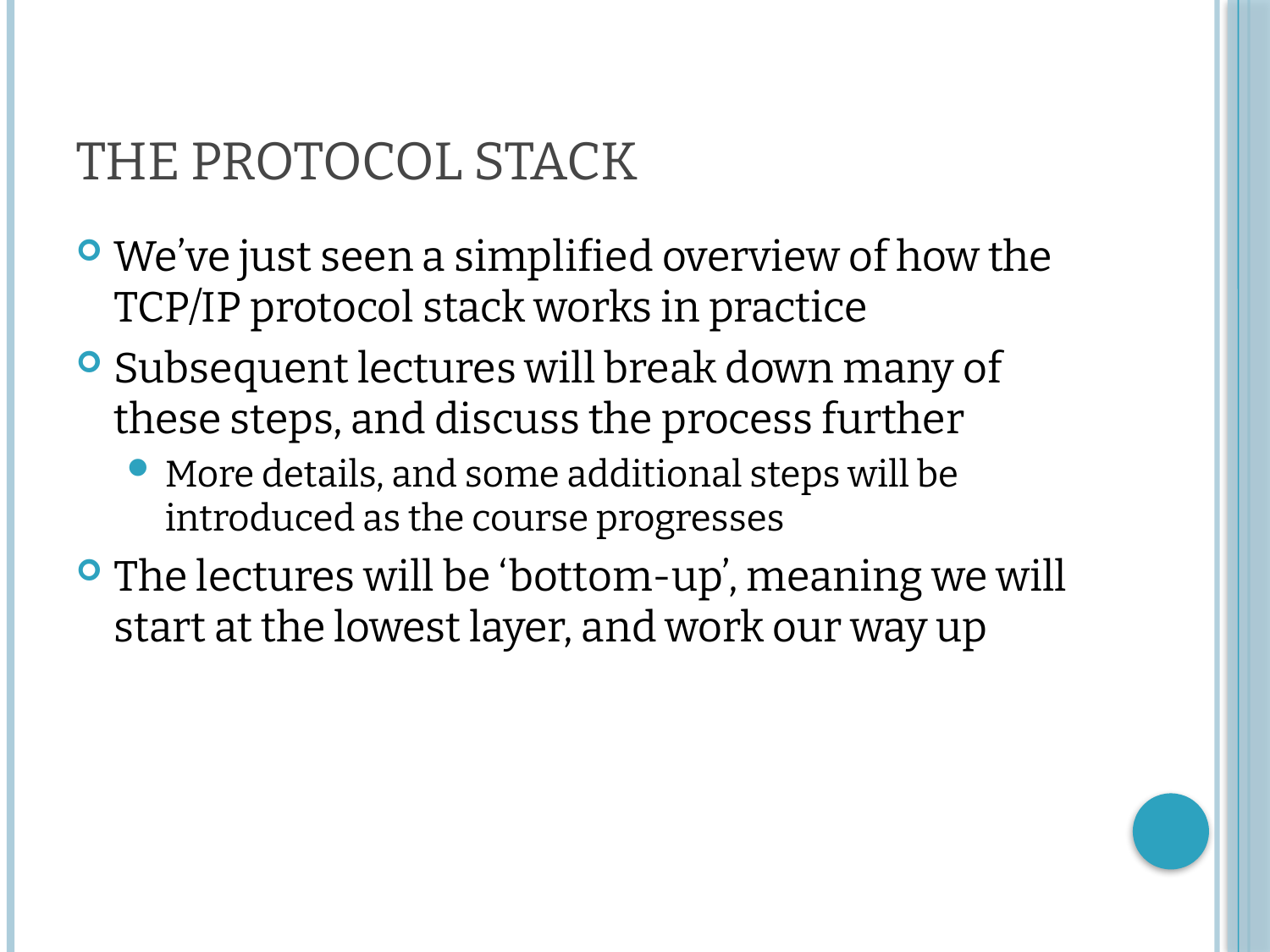

# The Protocol Stack
We’ve just seen a simplified overview of how the TCP/IP protocol stack works in practice
Subsequent lectures will break down many of these steps, and discuss the process further
More details, and some additional steps will be introduced as the course progresses
The lectures will be ‘bottom-up’, meaning we will start at the lowest layer, and work our way up